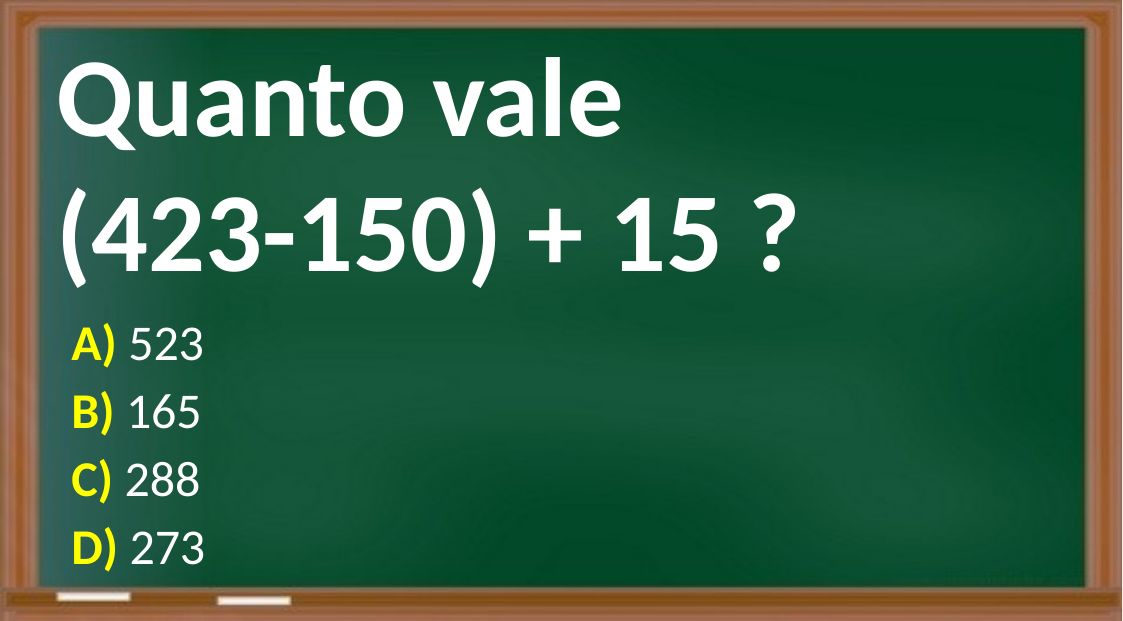

Quanto vale          (423-150) + 15 ?
A) 523
B) 165
C) 288

D) 273